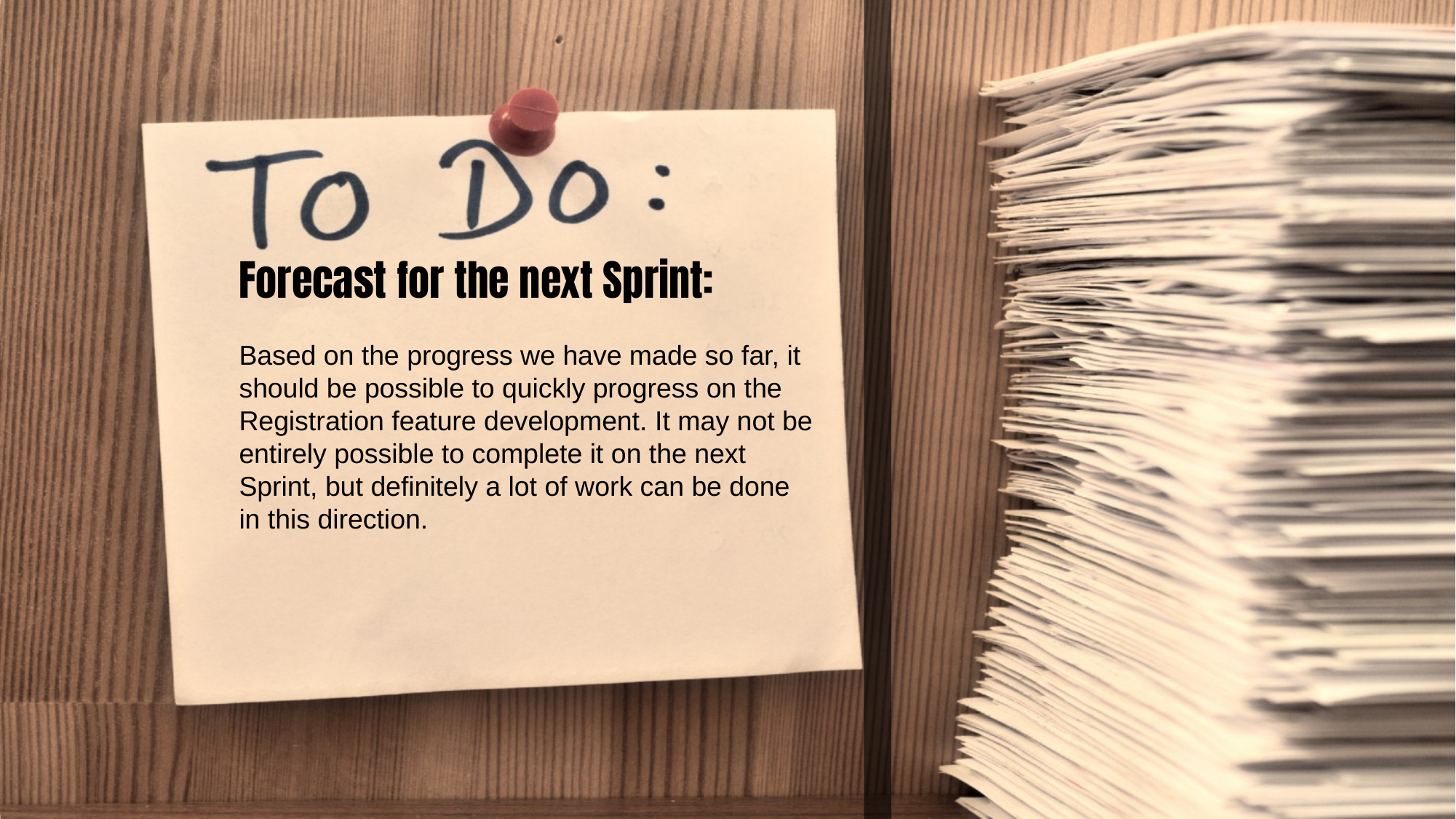

# Forecast for the next Sprint:
Based on the progress we have made so far, it should be possible to quickly progress on the Registration feature development. It may not be entirely possible to complete it on the next Sprint, but definitely a lot of work can be done in this direction.